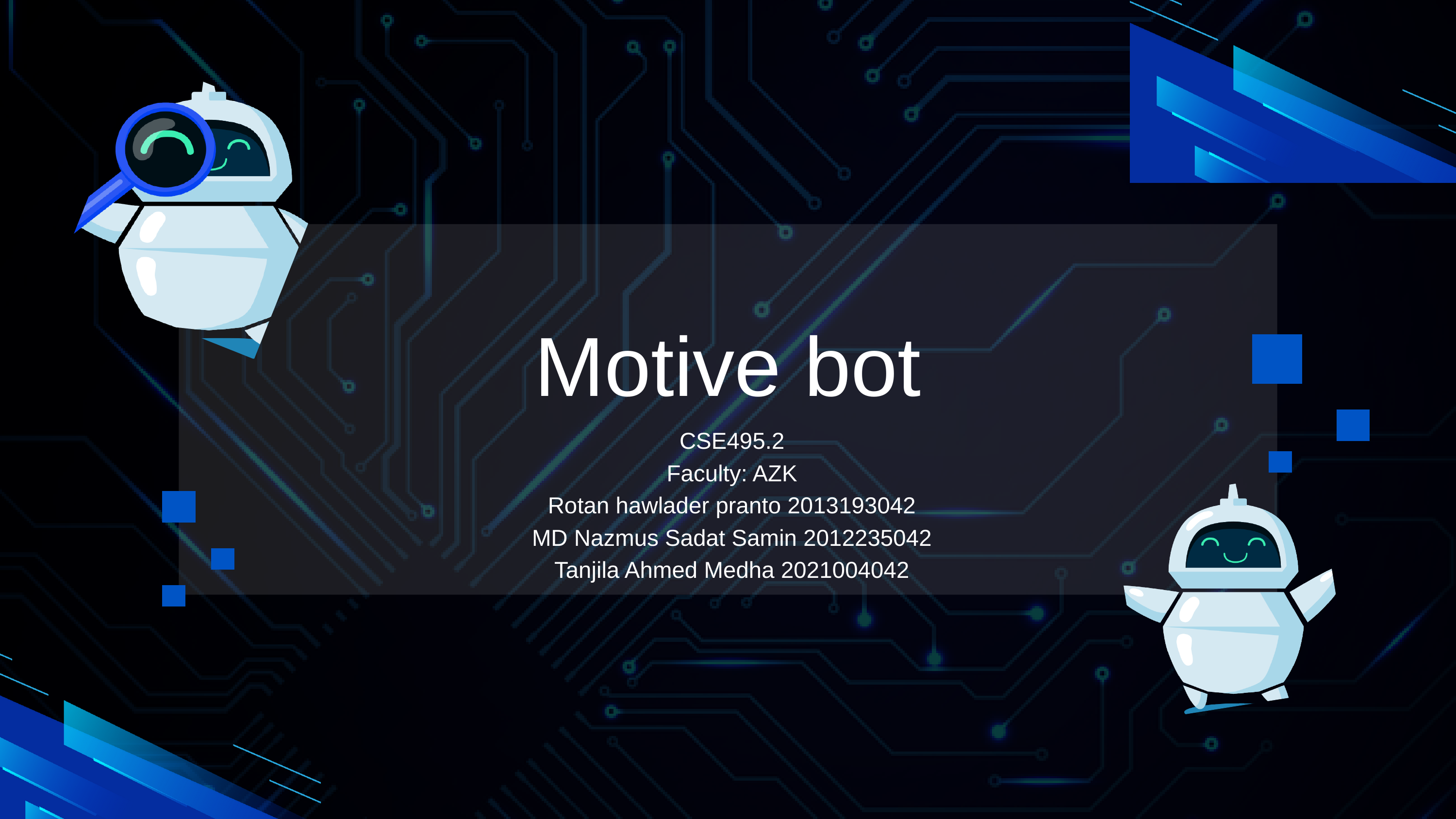

Motive bot

CSE495.2
Faculty: AZK
Rotan hawlader pranto 2013193042
MD Nazmus Sadat Samin 2012235042
Tanjila Ahmed Medha 2021004042